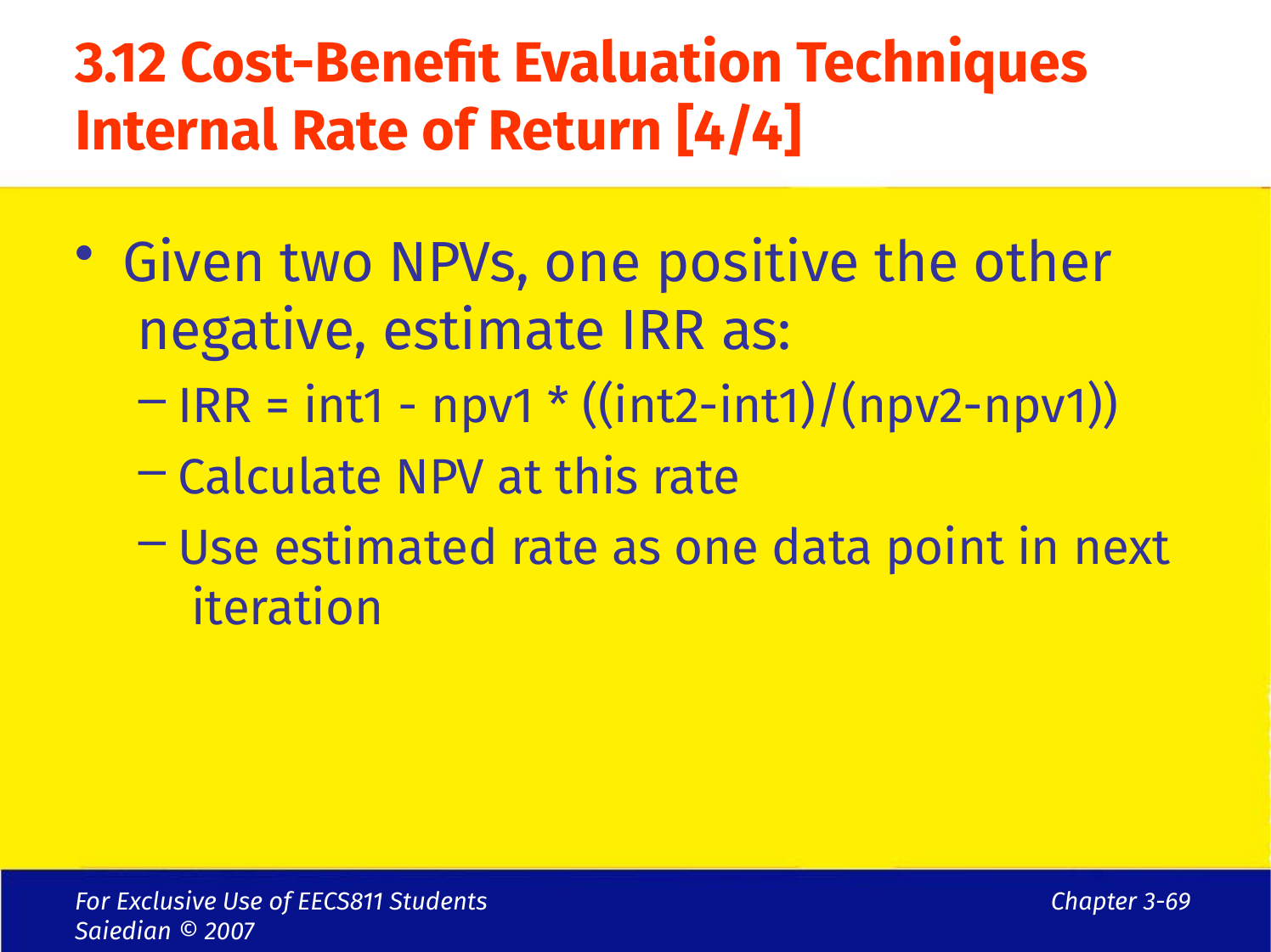

# 3.12 Cost-Benefit Evaluation Techniques  Internal Rate of Return [4/4]
Given two NPVs, one positive the other  negative, estimate IRR as:
IRR = int1 - npv1 * ((int2-int1)/(npv2-npv1))
Calculate NPV at this rate
Use estimated rate as one data point in next  iteration
For Exclusive Use of EECS811 Students  Saiedian © 2007
Chapter 3-69